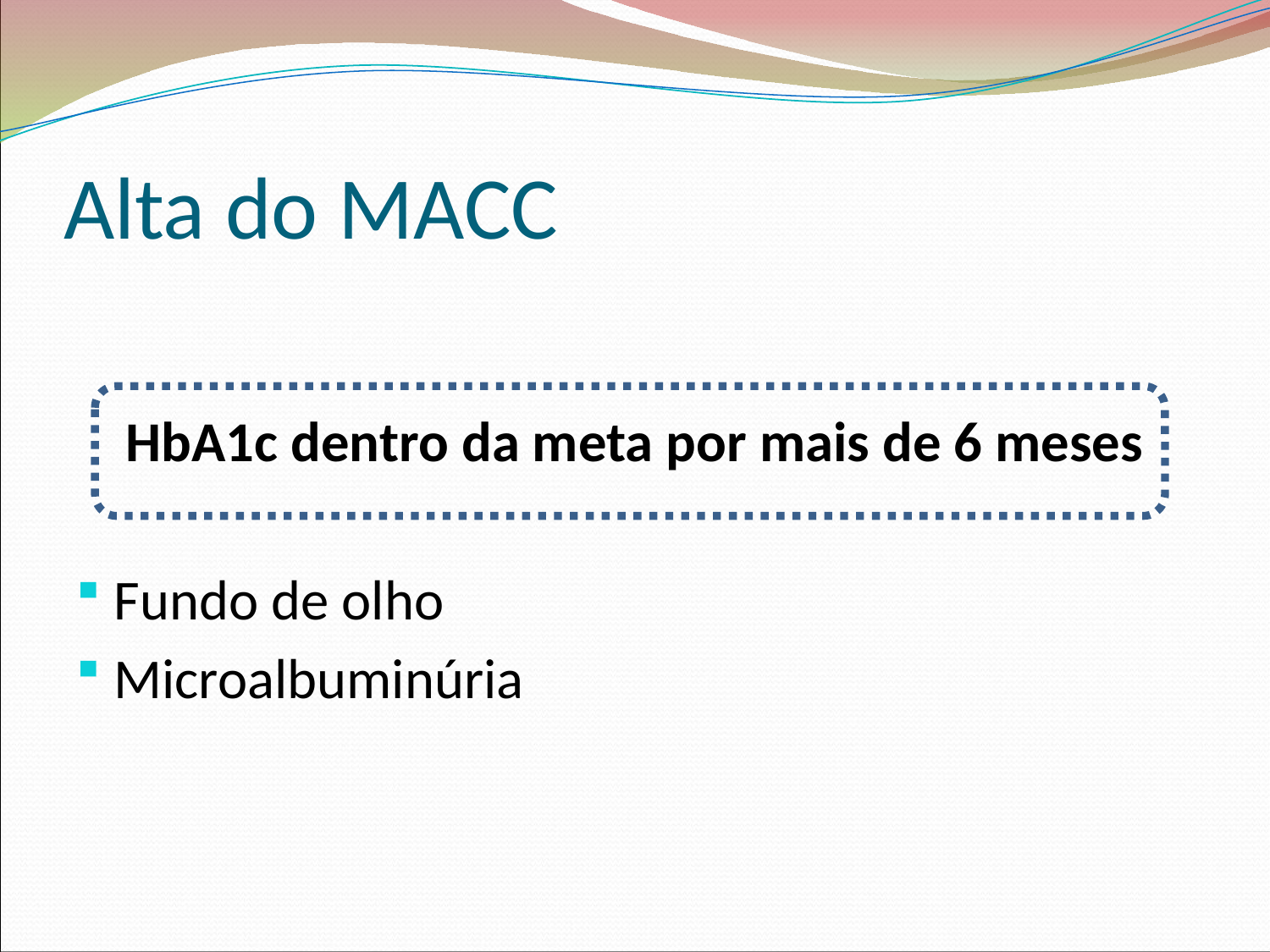

Alta do MACC

HbA1c dentro da meta por mais de 6 meses

Fundo de olho
Microalbuminúria